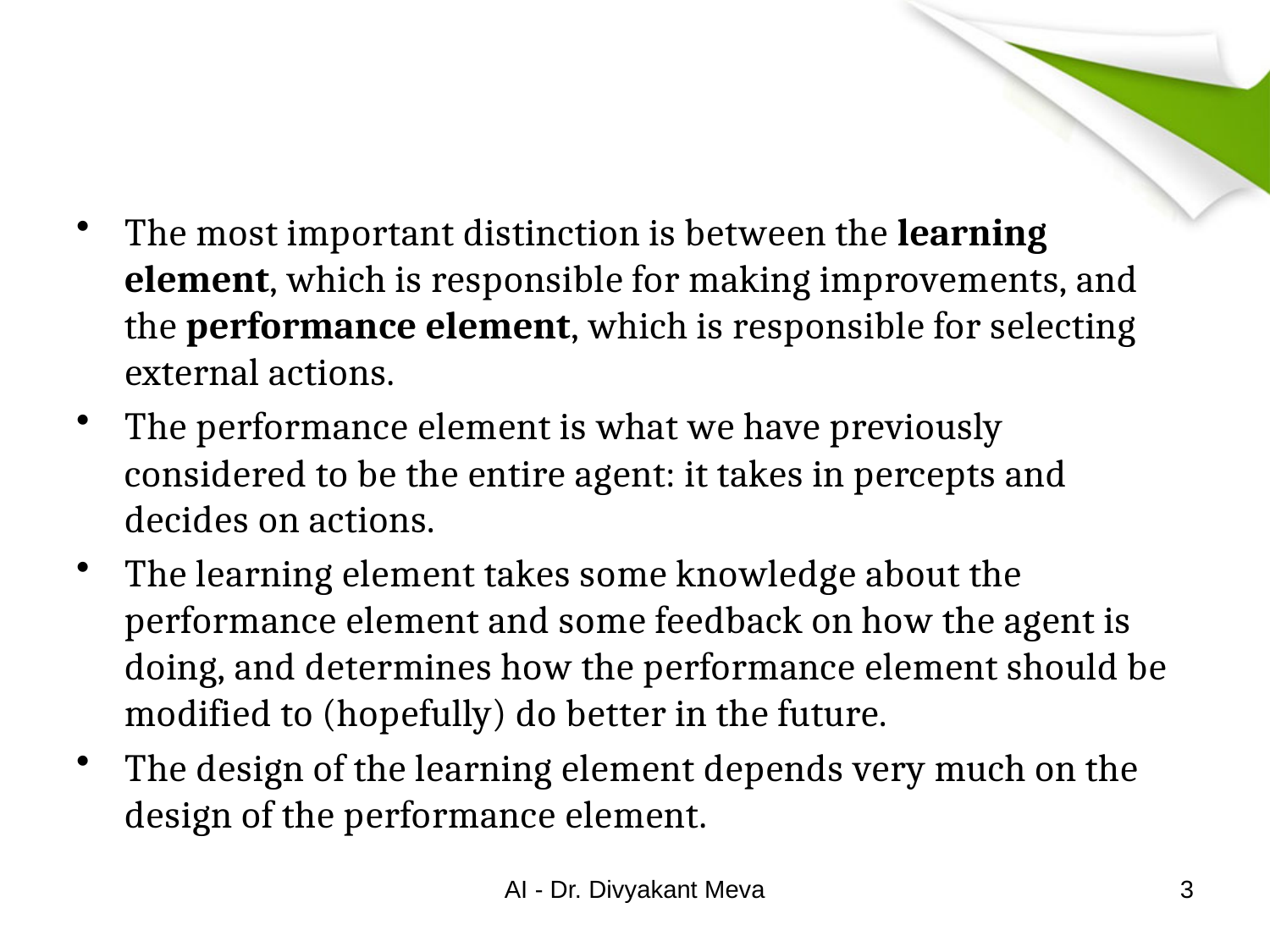

#
The most important distinction is between the learning element, which is responsible for making improvements, and the performance element, which is responsible for selecting external actions.
The performance element is what we have previously considered to be the entire agent: it takes in percepts and decides on actions.
The learning element takes some knowledge about the performance element and some feedback on how the agent is doing, and determines how the performance element should be modified to (hopefully) do better in the future.
The design of the learning element depends very much on the design of the performance element.
AI - Dr. Divyakant Meva
3